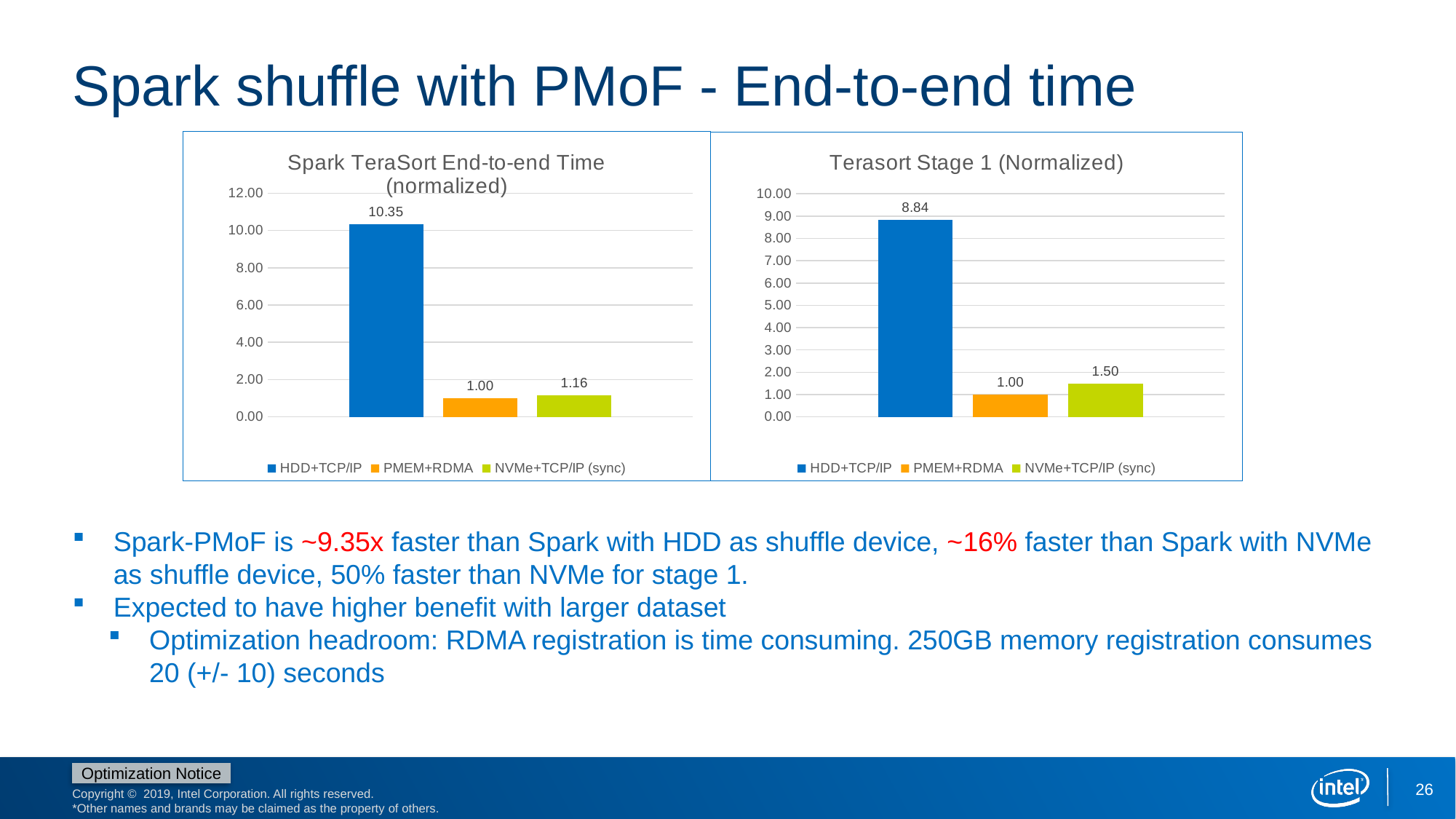

# Spark shuffle with PMoF - End-to-end time

### Chart: Spark TeraSort End-to-end Time (normalized)

| Category | HDD+TCP/IP | PMEM+RDMA | NVMe+TCP/IP (sync) |
|---|---|---|---|

### Chart: Terasort Stage 1 (Normalized)

| Category | HDD+TCP/IP | PMEM+RDMA | NVMe+TCP/IP (sync) |
|---|---|---|---|
| 2 | 8.84022038567493 | 1.0 | 1.5041322314049588 |
Spark-PMoF is ~9.35x faster than Spark with HDD as shuffle device, ~16% faster than Spark with NVMe as shuffle device, 50% faster than NVMe for stage 1.
Expected to have higher benefit with larger dataset
Optimization headroom: RDMA registration is time consuming. 250GB memory registration consumes 20 (+/- 10) seconds

26